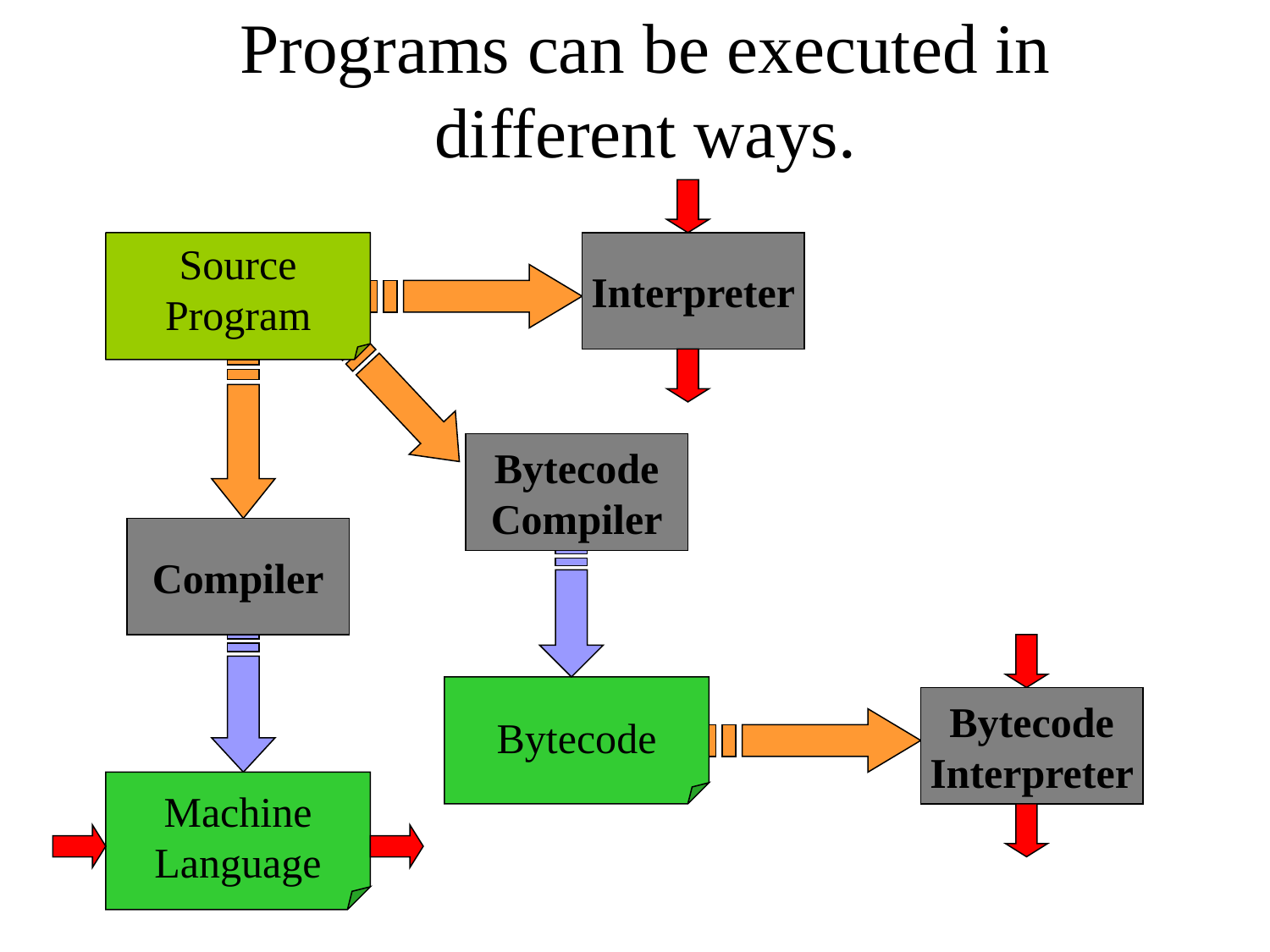

# Programs can be executed in different ways.

Source
Program
Interpreter

Bytecode
Compiler
Compiler

Bytecode
Bytecode
Interpreter

Machine
Language